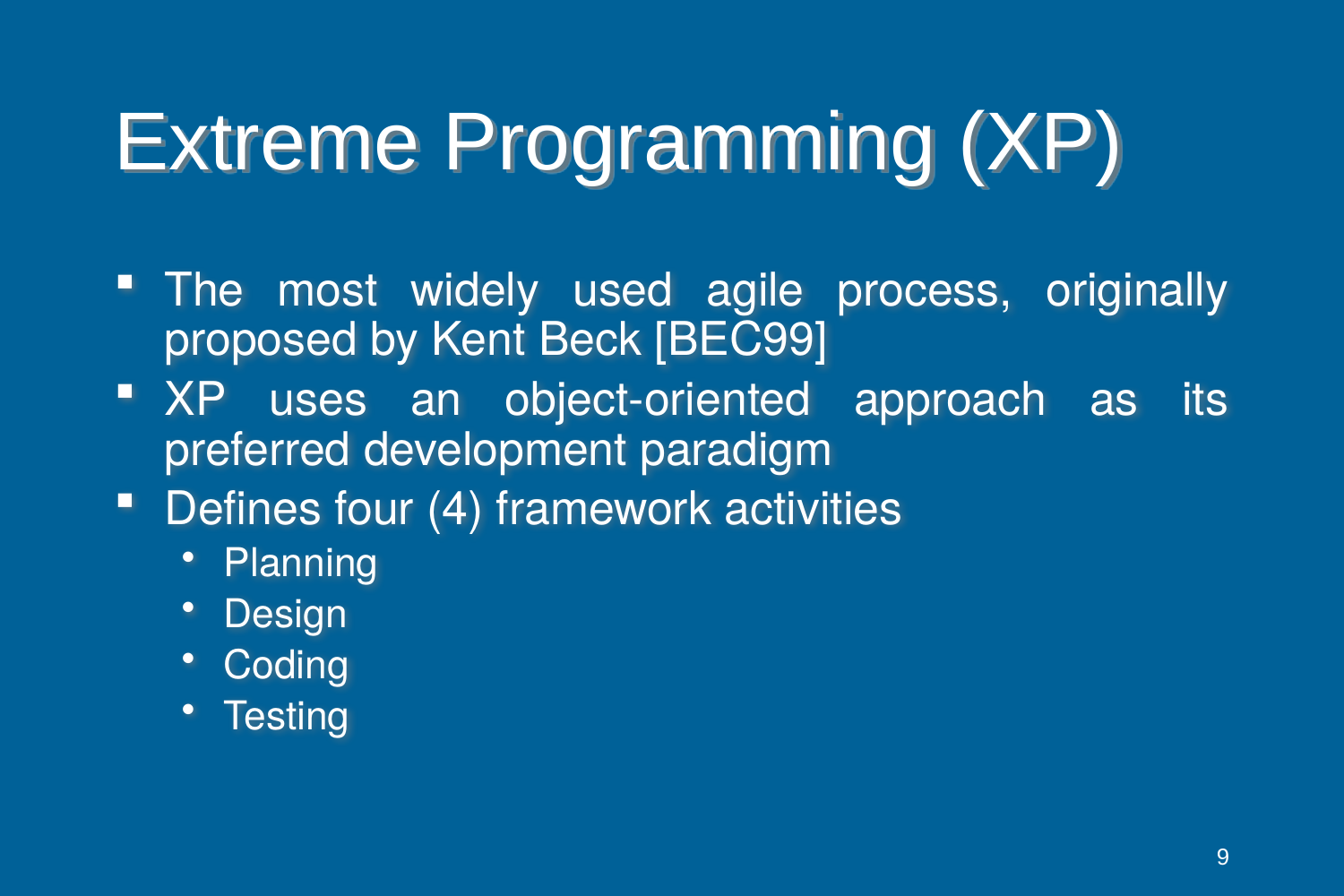

# Extreme Programming (XP)
The most widely used agile process, originally proposed by Kent Beck [BEC99]
XP uses an object-oriented approach as its preferred development paradigm
Defines four (4) framework activities
Planning
Design
Coding
Testing
9